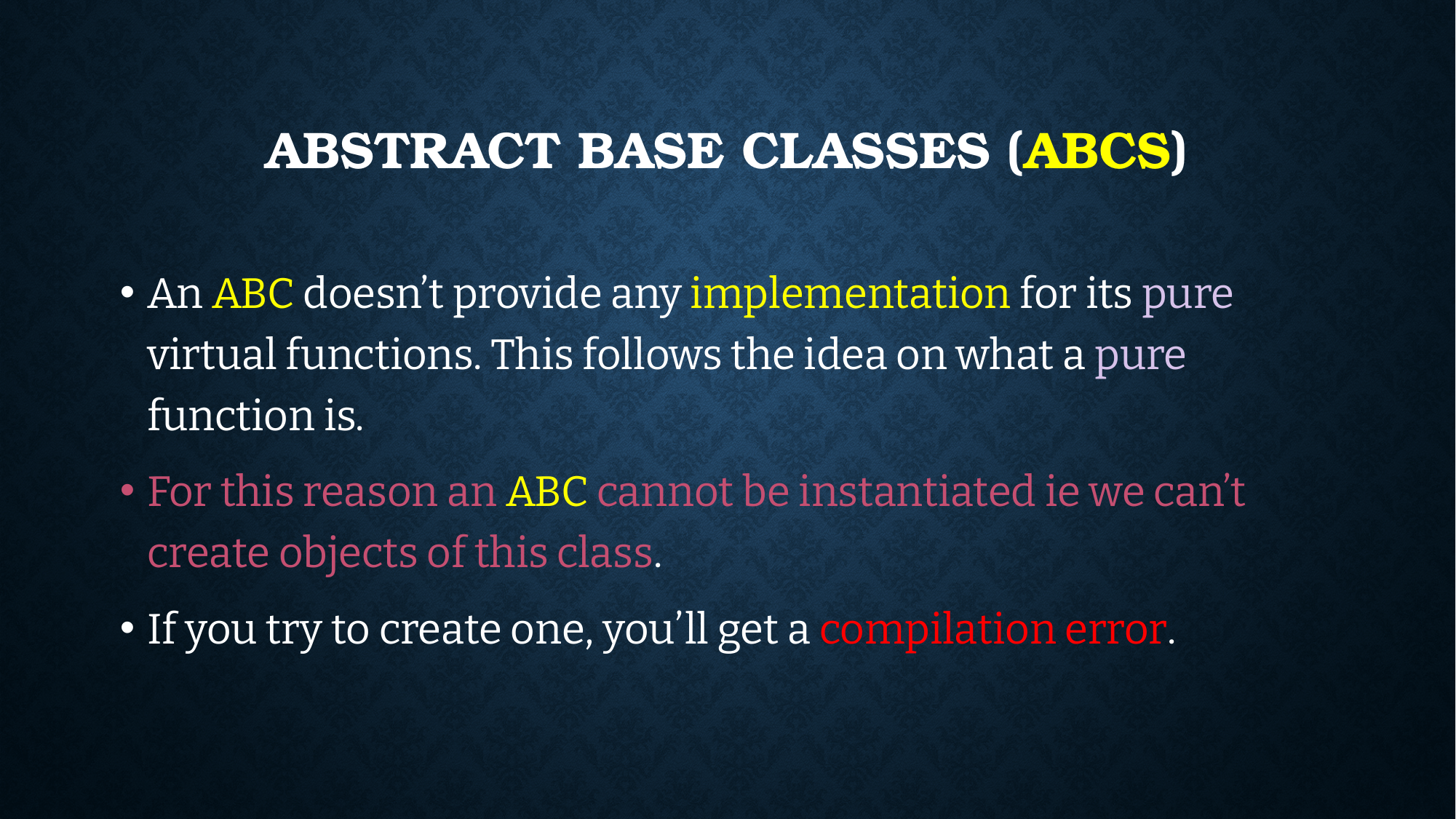

# Abstract Base Classes (ABCs)
An ABC doesn’t provide any implementation for its pure virtual functions. This follows the idea on what a pure function is.
For this reason an ABC cannot be instantiated ie we can’t create objects of this class.
If you try to create one, you’ll get a compilation error.